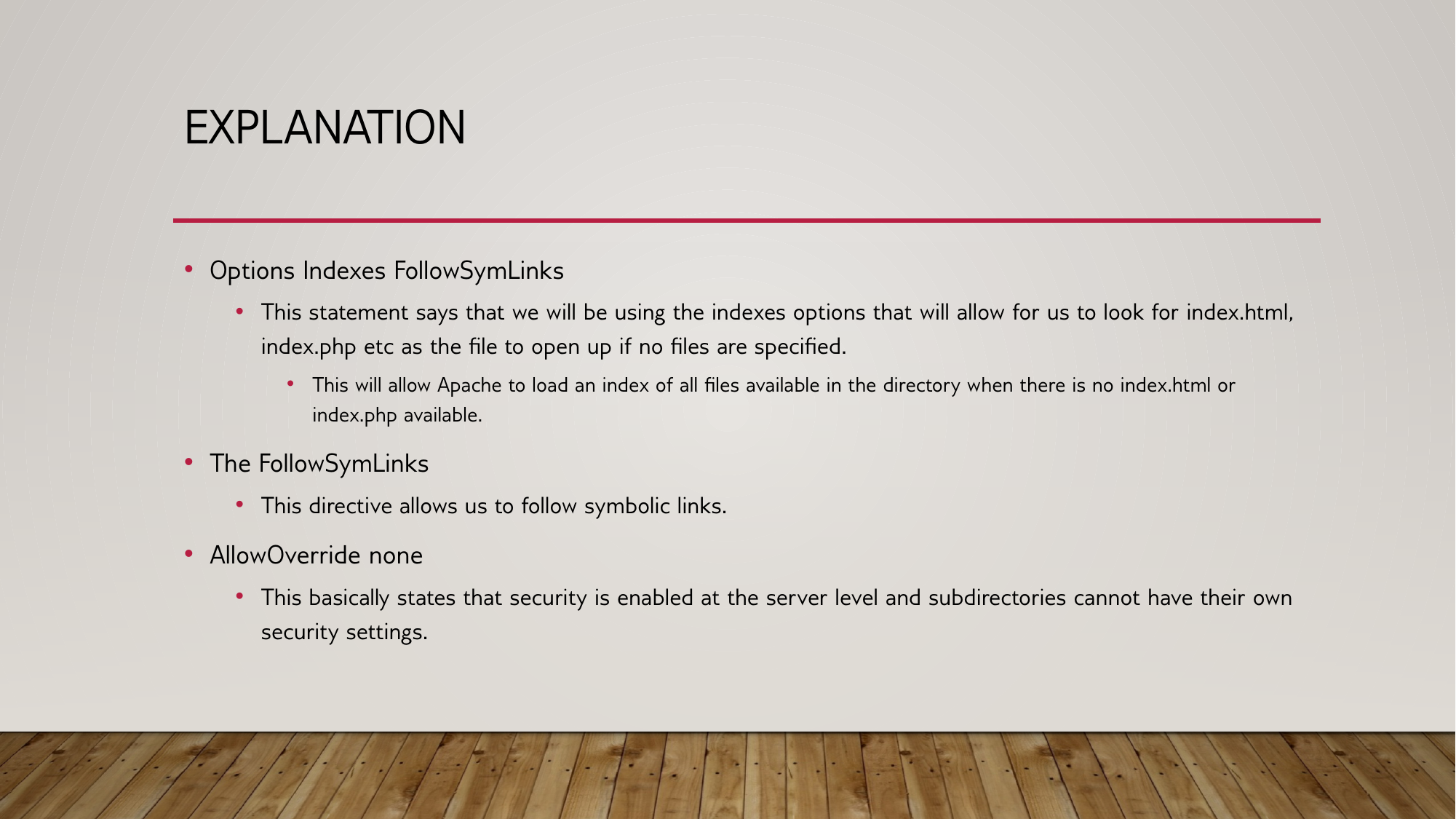

# Explanation
Options Indexes FollowSymLinks
This statement says that we will be using the indexes options that will allow for us to look for index.html, index.php etc as the file to open up if no files are specified.
This will allow Apache to load an index of all files available in the directory when there is no index.html or index.php available.
The FollowSymLinks
This directive allows us to follow symbolic links.
AllowOverride none
This basically states that security is enabled at the server level and subdirectories cannot have their own security settings.